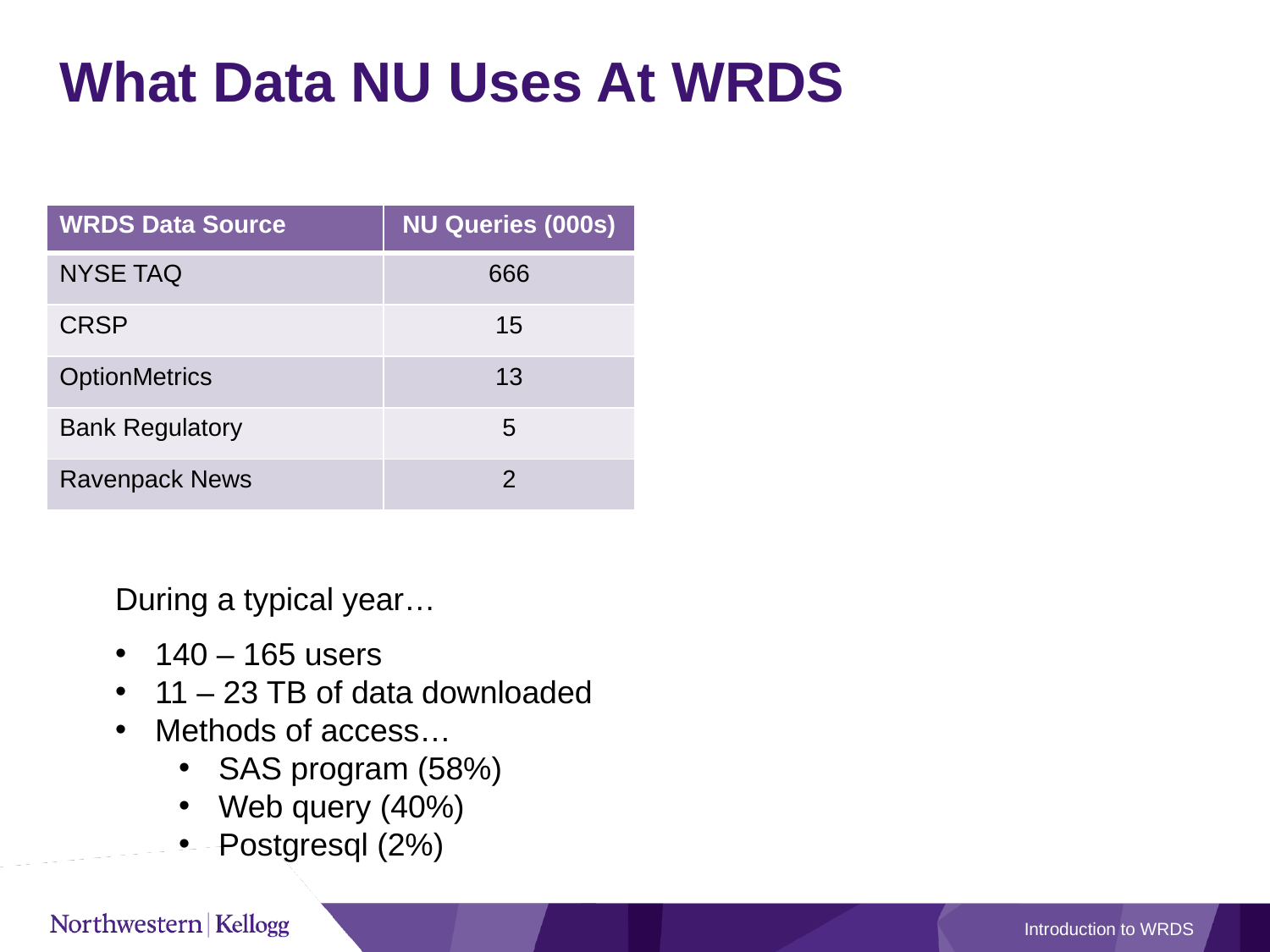

# What Data NU Uses At WRDS
| WRDS Data Source | NU Queries (000s) |
| --- | --- |
| NYSE TAQ | 666 |
| CRSP | 15 |
| OptionMetrics | 13 |
| Bank Regulatory | 5 |
| Ravenpack News | 2 |
During a typical year…

140 – 165 users
11 – 23 TB of data downloaded
Methods of access…
SAS program (58%)
Web query (40%)
Postgresql (2%)
Introduction to WRDS